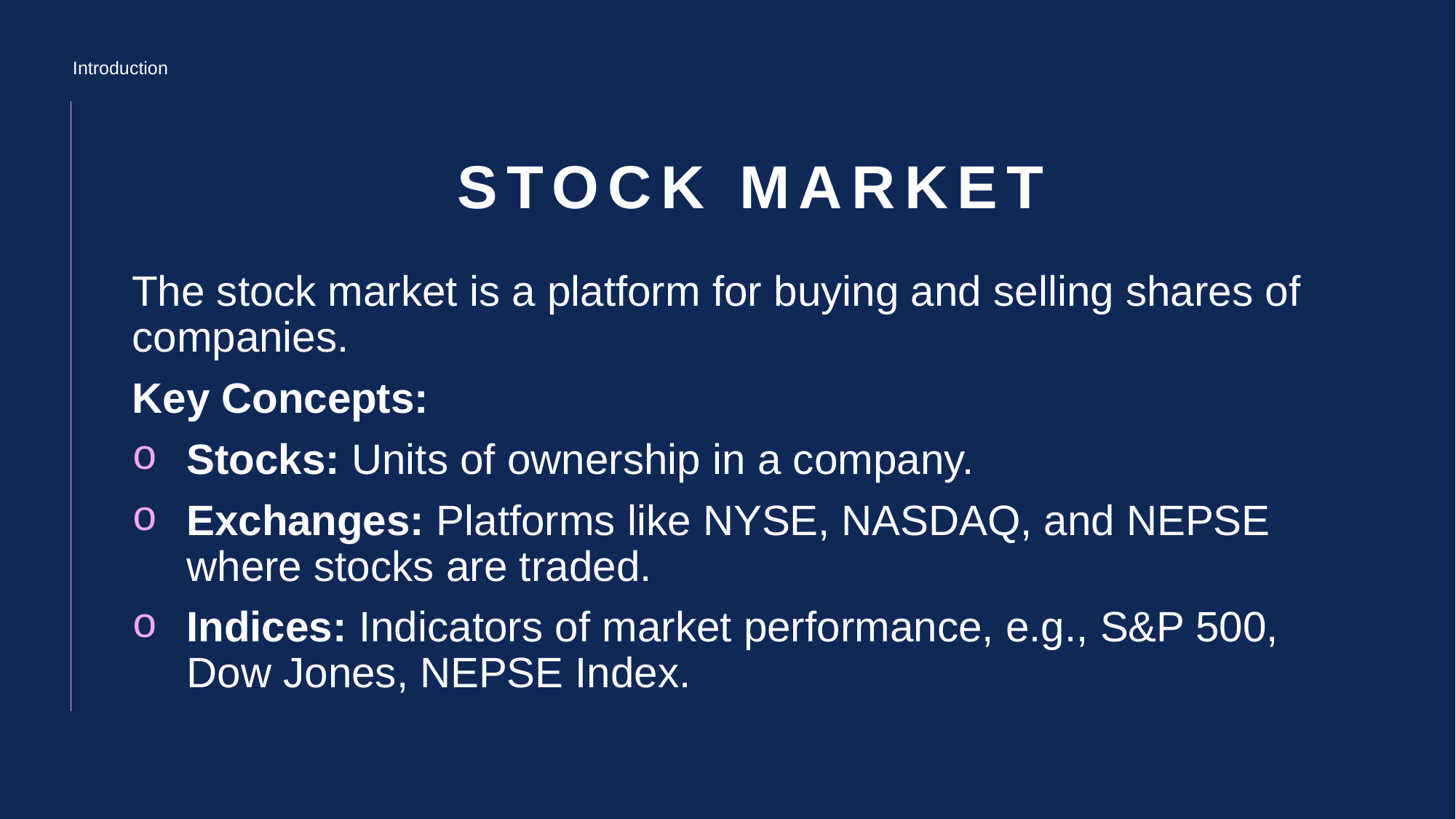

Introduction
# Stock Market
The stock market is a platform for buying and selling shares of companies.
Key Concepts:
Stocks: Units of ownership in a company.
Exchanges: Platforms like NYSE, NASDAQ, and NEPSE where stocks are traded.
Indices: Indicators of market performance, e.g., S&P 500, Dow Jones, NEPSE Index.